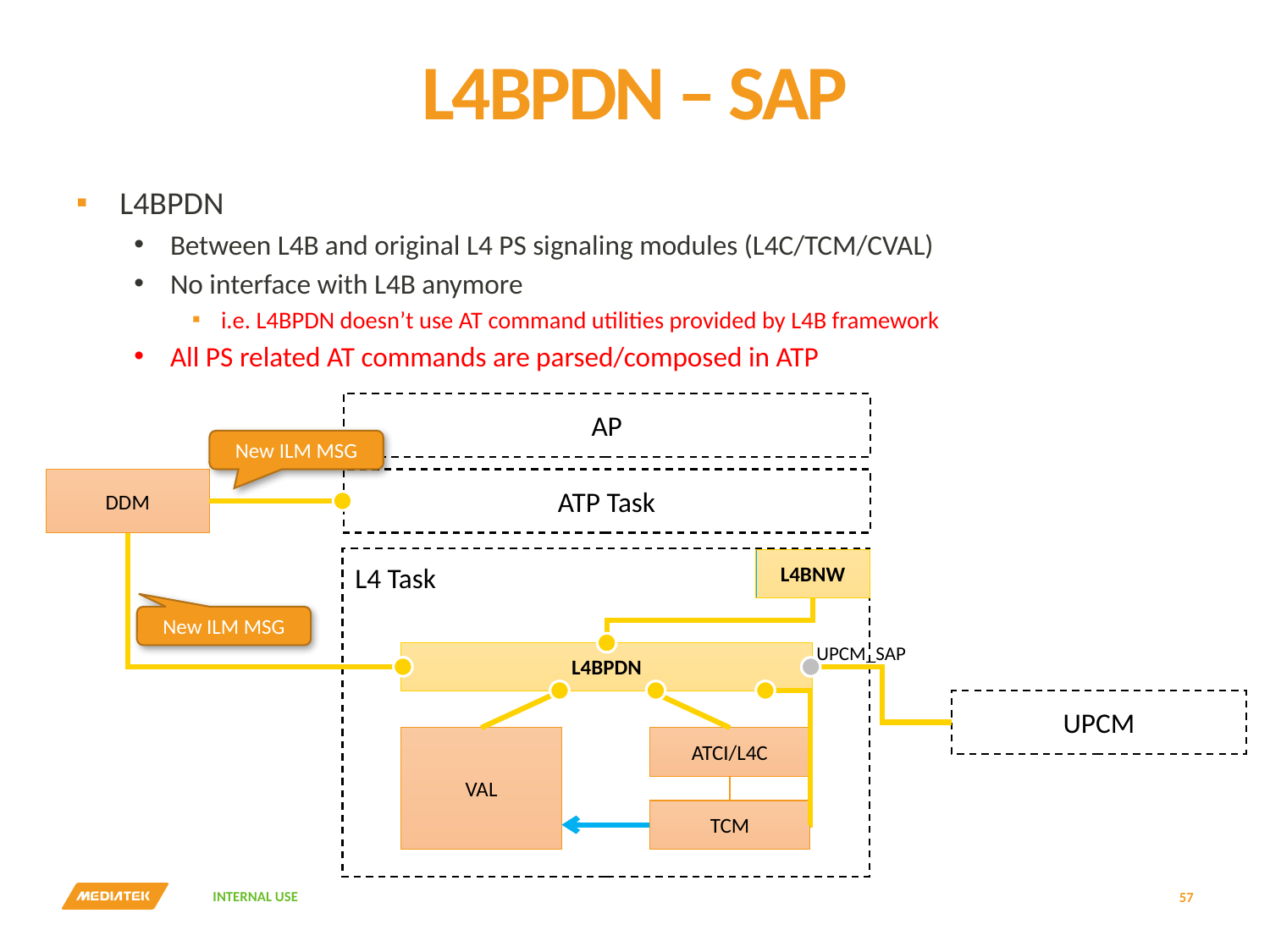

# L4BPDN – SAP
L4BPDN
Between L4B and original L4 PS signaling modules (L4C/TCM/CVAL)
No interface with L4B anymore
i.e. L4BPDN doesn’t use AT command utilities provided by L4B framework
All PS related AT commands are parsed/composed in ATP
AP
New ILM MSG
DDM
ATP Task

L4 Task

L4BNW
New ILM MSG

UPCM_SAP
L4BPDN

UPCM
VAL
ATCI/L4C
TCM
57